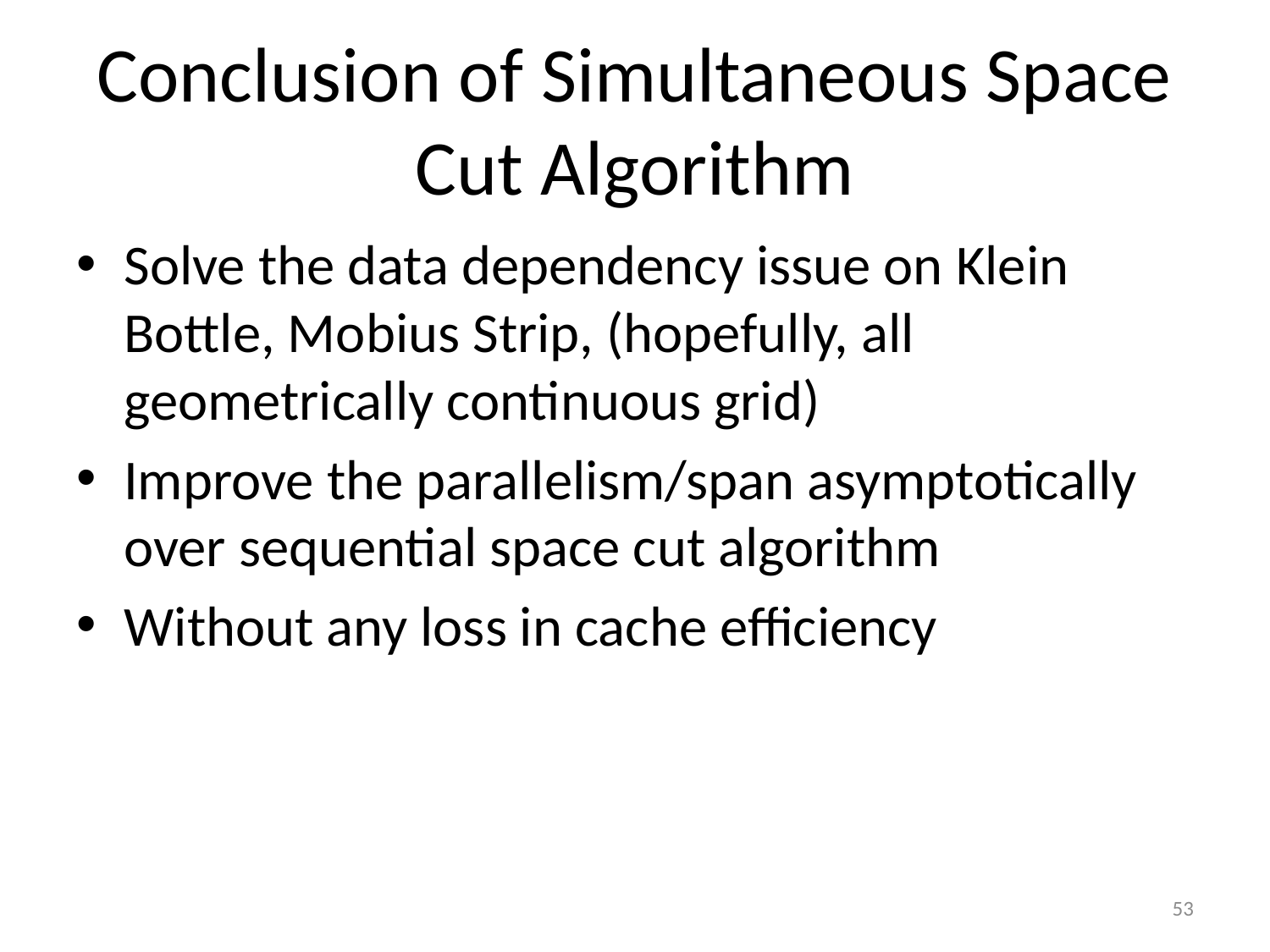

# Conclusion of Simultaneous Space Cut Algorithm
Solve the data dependency issue on Klein Bottle, Mobius Strip, (hopefully, all geometrically continuous grid)
Improve the parallelism/span asymptotically over sequential space cut algorithm
Without any loss in cache efficiency
53